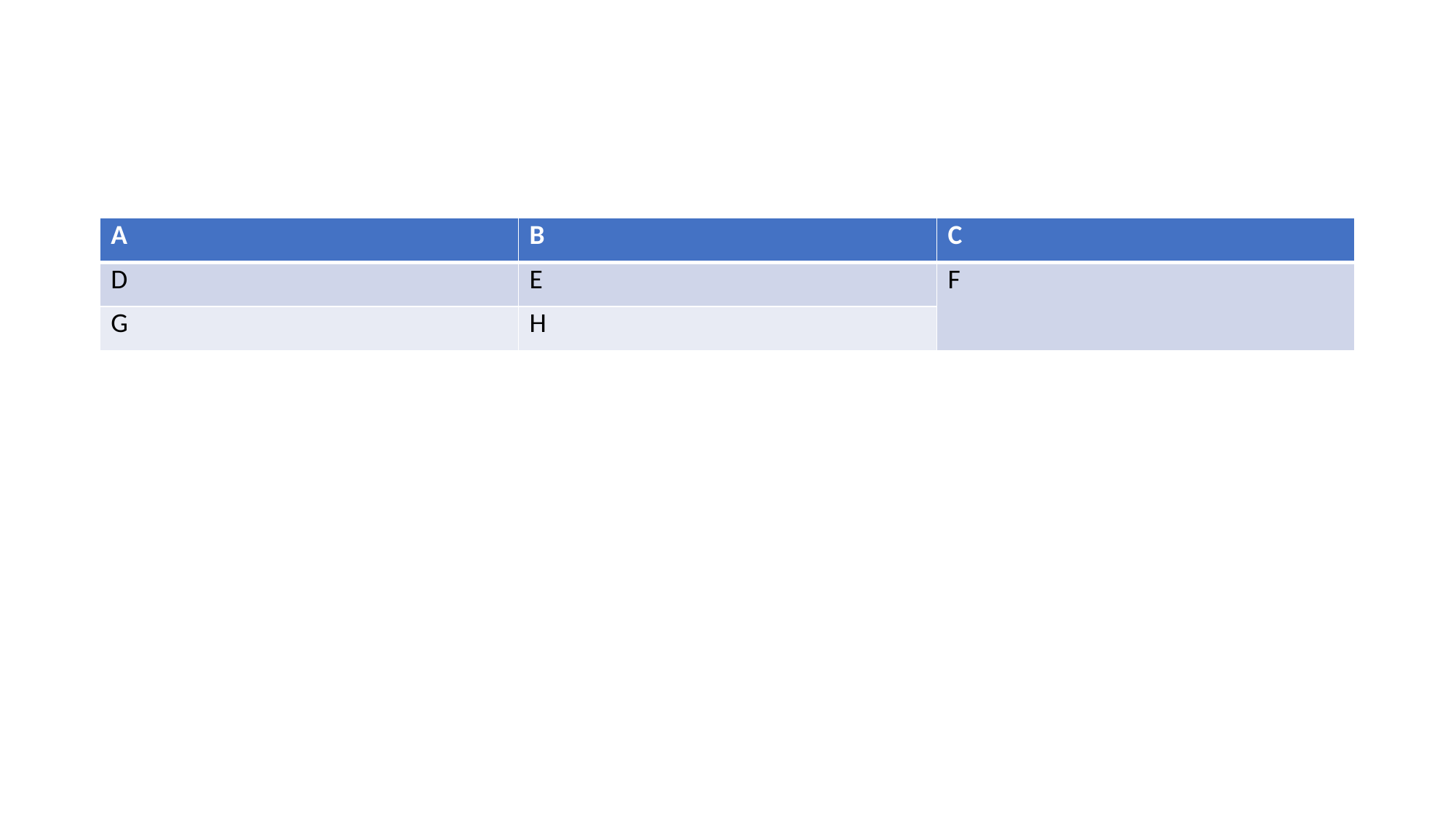

#
| A | B | C |
| --- | --- | --- |
| D | E | F |
| G | H |  |